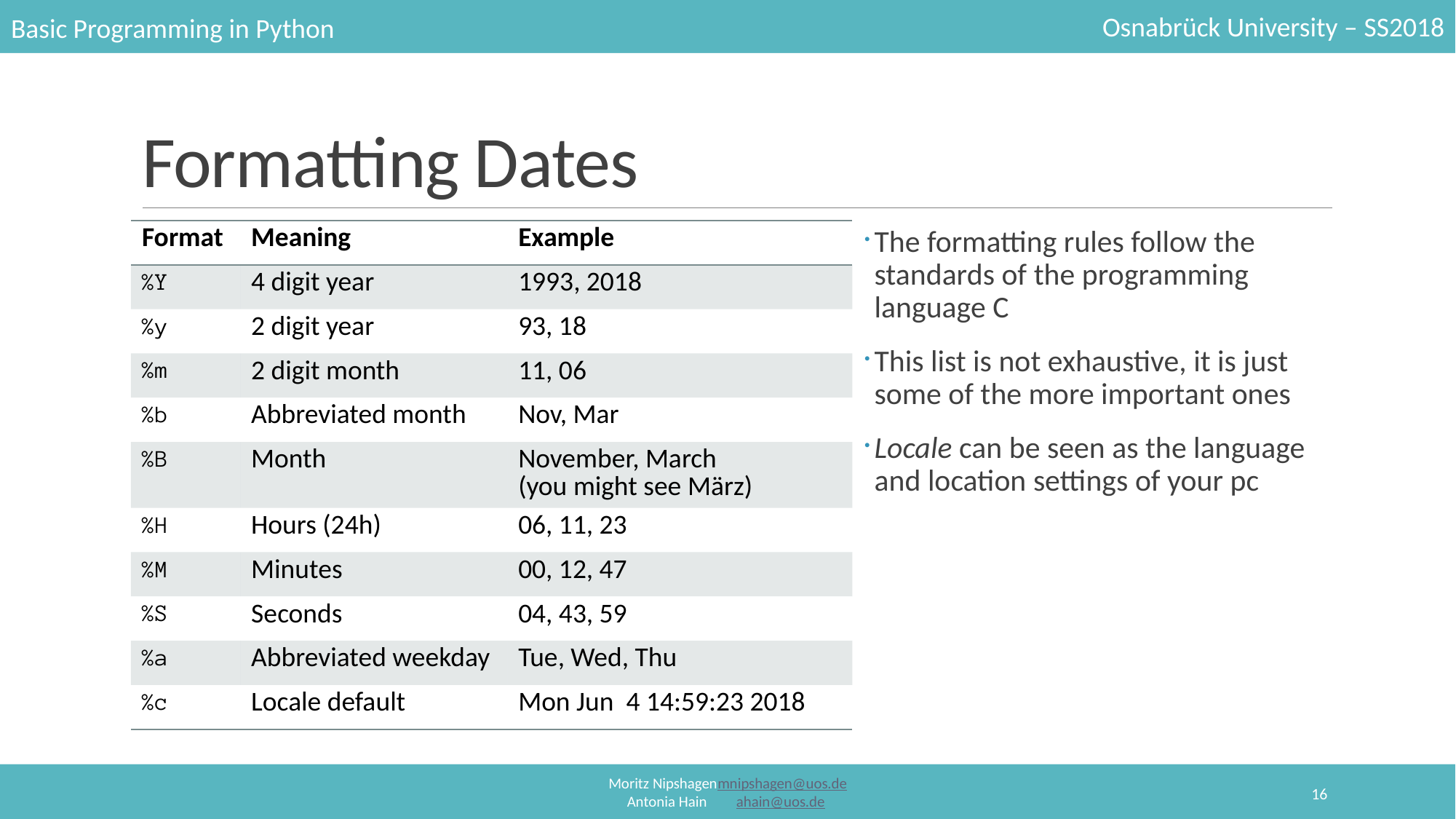

# Formatting Dates
The formatting rules follow the standards of the programming language C
This list is not exhaustive, it is just some of the more important ones
Locale can be seen as the language and location settings of your pc
| Format | Meaning | Example |
| --- | --- | --- |
| %Y | 4 digit year | 1993, 2018 |
| %y | 2 digit year | 93, 18 |
| %m | 2 digit month | 11, 06 |
| %b | Abbreviated month | Nov, Mar |
| %B | Month | November, March (you might see März) |
| %H | Hours (24h) | 06, 11, 23 |
| %M | Minutes | 00, 12, 47 |
| %S | Seconds | 04, 43, 59 |
| %a | Abbreviated weekday | Tue, Wed, Thu |
| %c | Locale default | Mon Jun 4 14:59:23 2018 |
16